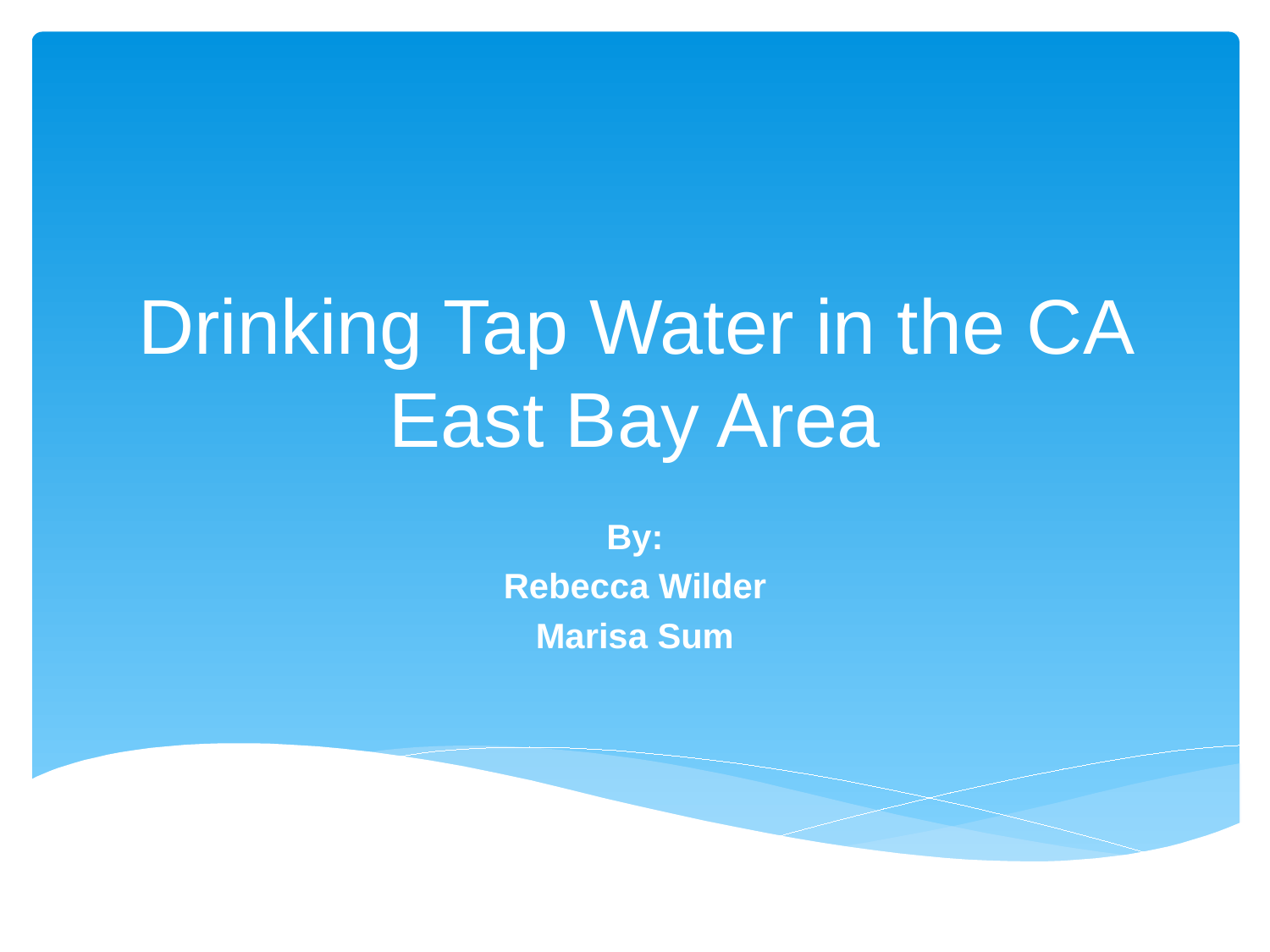

# Drinking Tap Water in the CA East Bay Area
By:
Rebecca Wilder
Marisa Sum